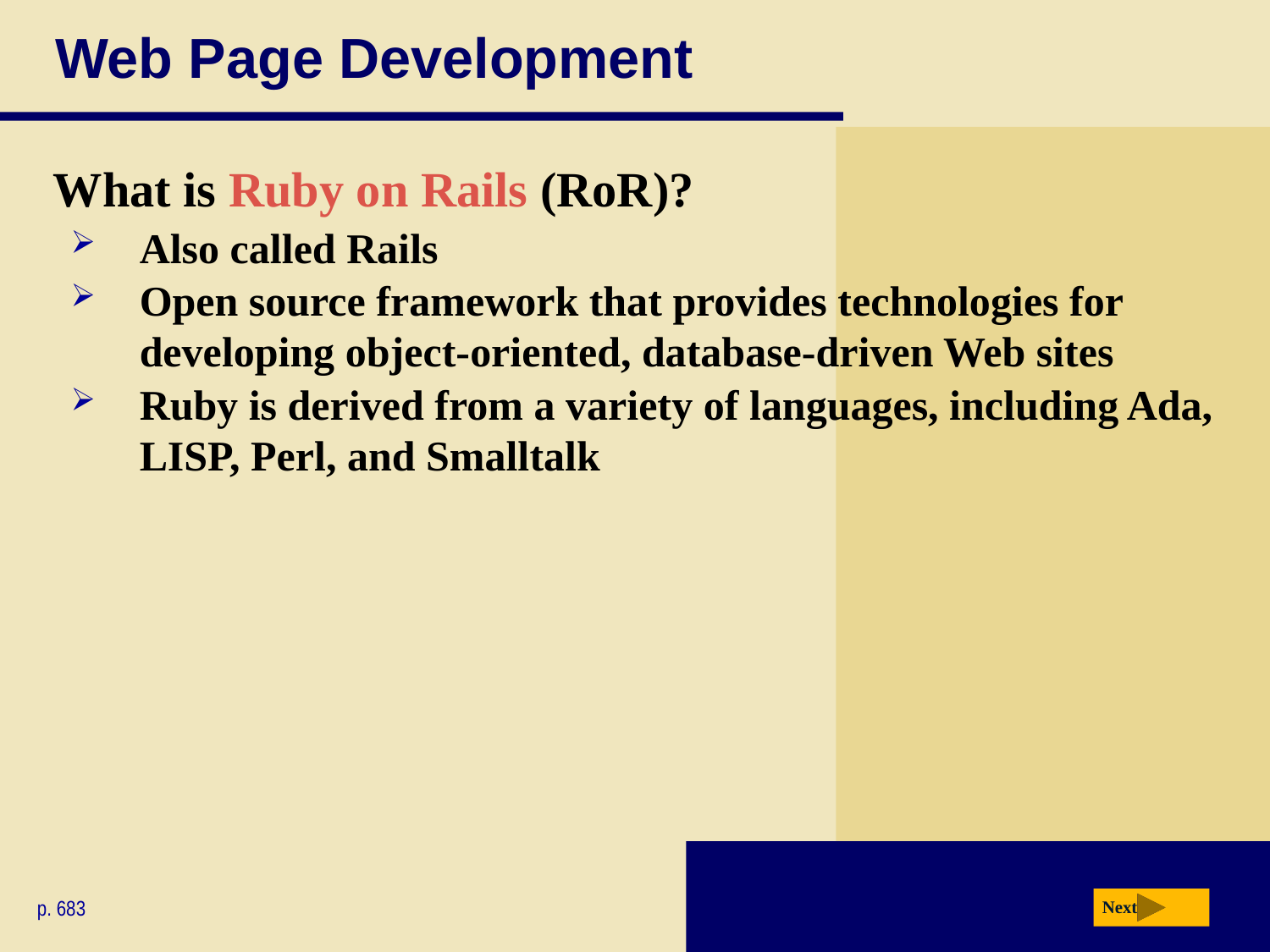

# Web Page Development
What is Ruby on Rails (RoR)?
Also called Rails
Open source framework that provides technologies for developing object-oriented, database-driven Web sites
Ruby is derived from a variety of languages, including Ada, LISP, Perl, and Smalltalk
p. 683

Next